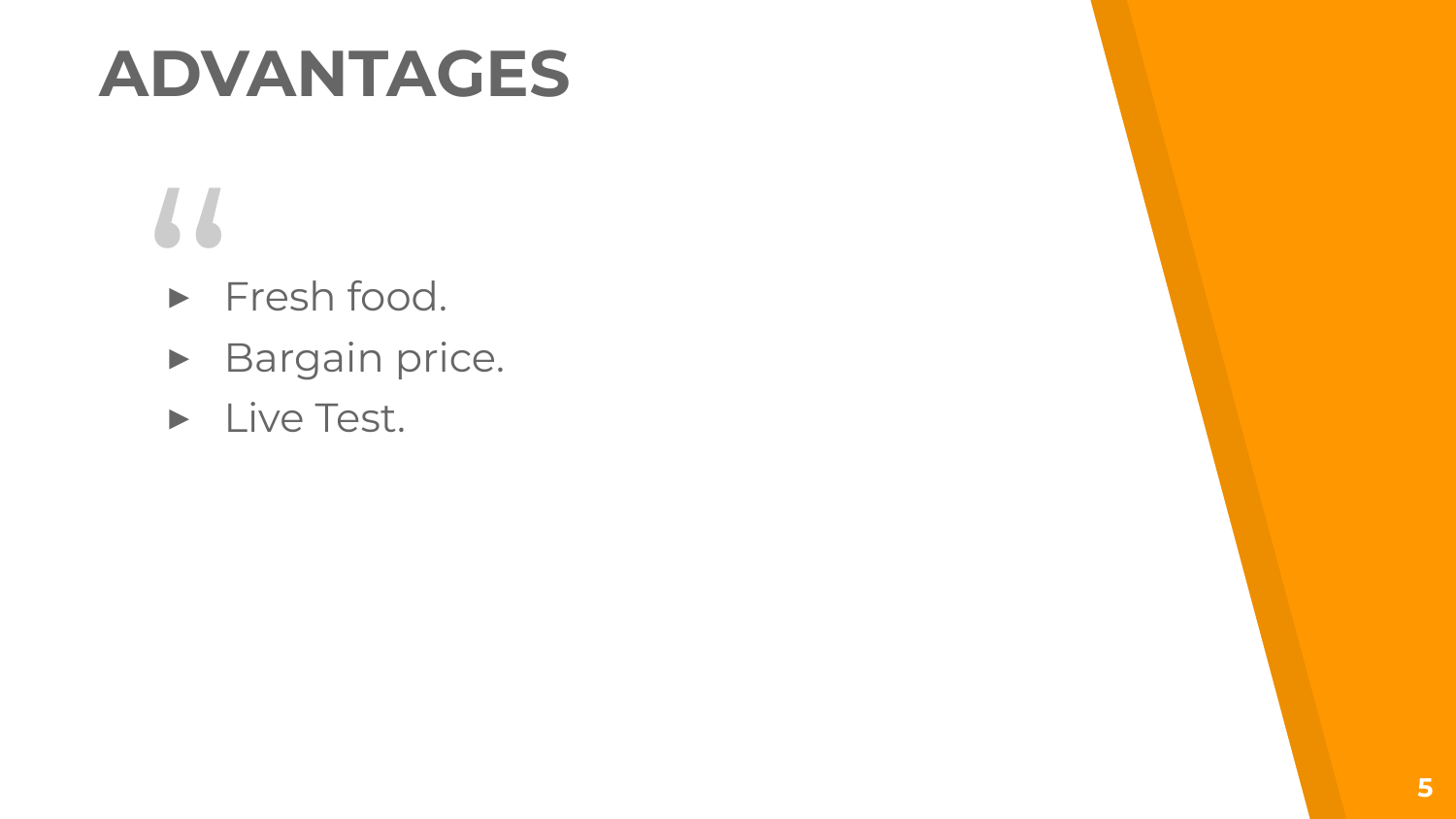

ADVANTAGES
Fresh food.
Bargain price.
Live Test.
5